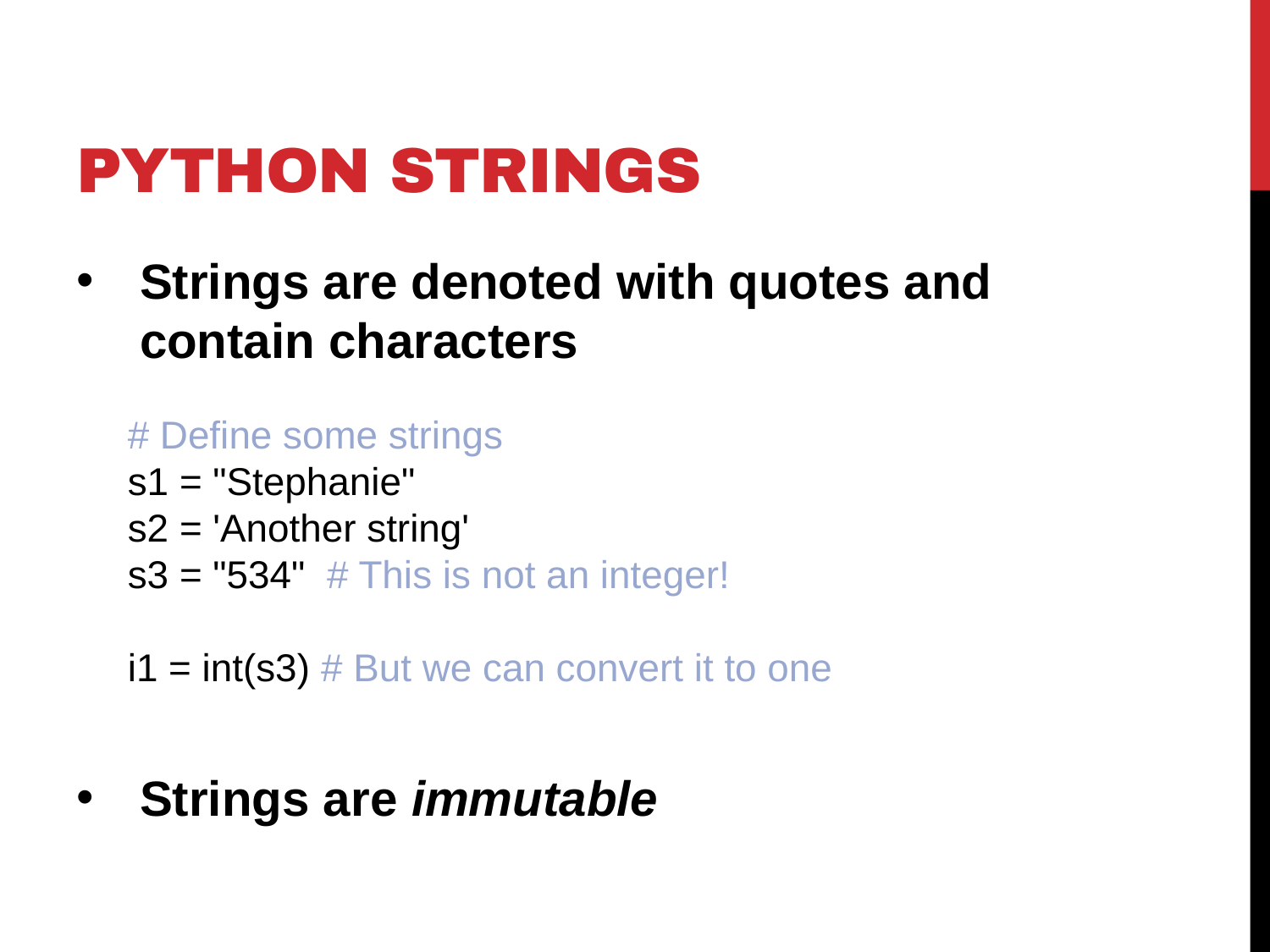

# python strings
Strings are denoted with quotes and contain characters

Strings are immutable
# Define some strings
s1 = "Stephanie"
s2 = 'Another string'
s3 = "534"  # This is not an integer!

i1 = int(s3) # But we can convert it to one